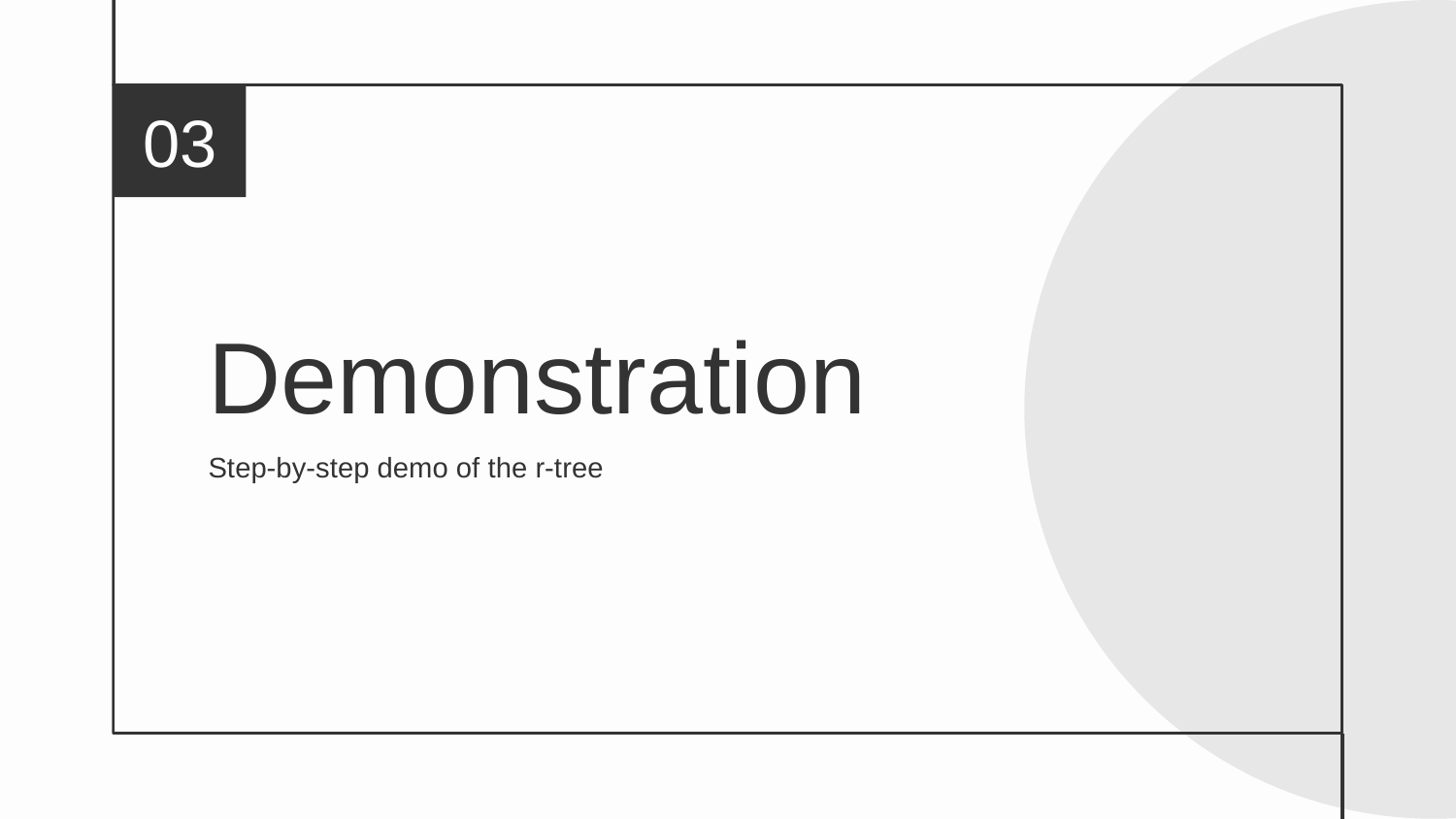

03
# Demonstration
Step-by-step demo of the r-tree